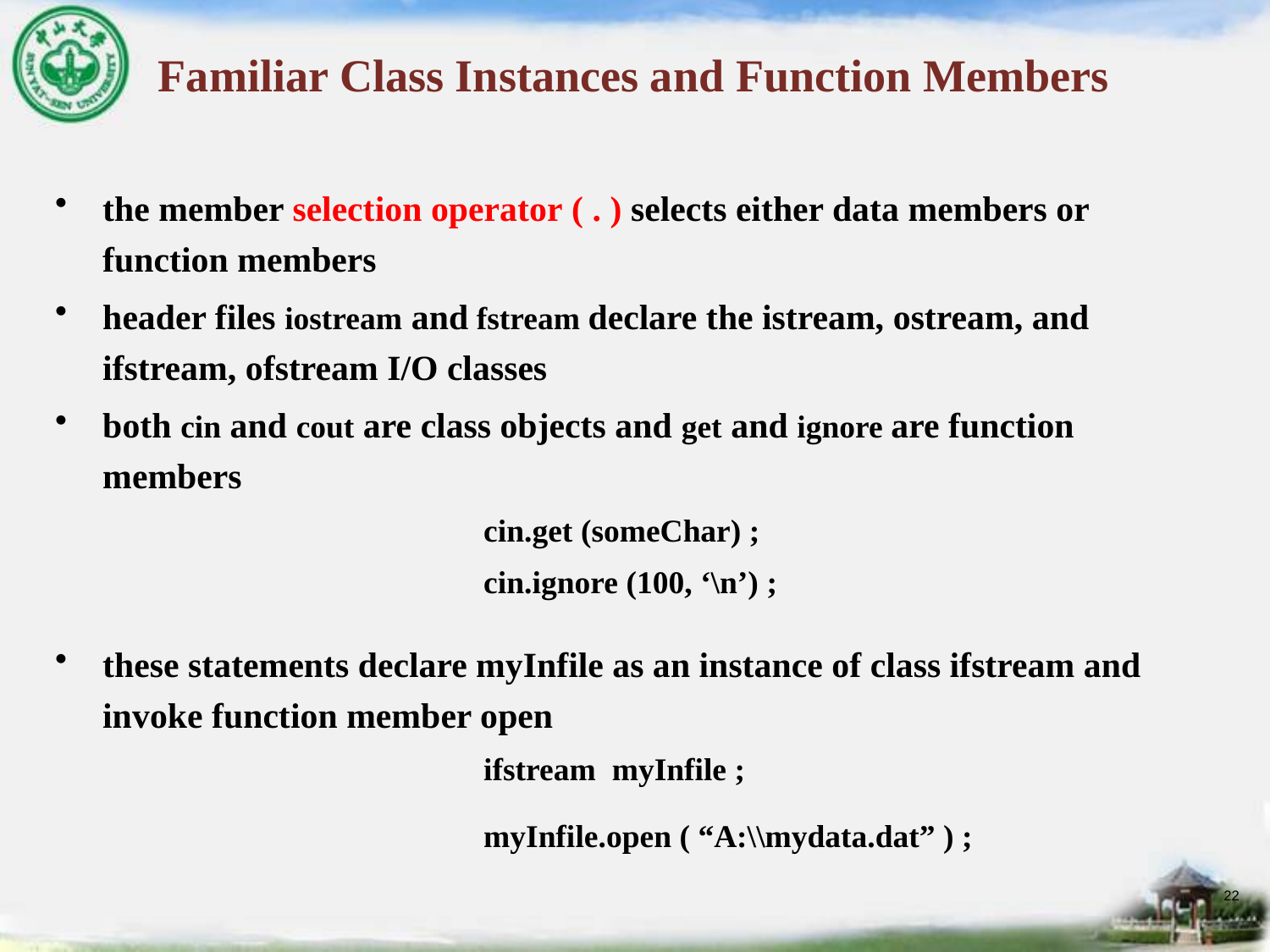

# Familiar Class Instances and Function Members
the member selection operator ( . ) selects either data members or function members
header files iostream and fstream declare the istream, ostream, and ifstream, ofstream I/O classes
both cin and cout are class objects and get and ignore are function members
				cin.get (someChar) ;
				cin.ignore (100, ‘\n’) ;

these statements declare myInfile as an instance of class ifstream and invoke function member open
				ifstream  myInfile ;
				myInfile.open ( “A:\\mydata.dat” ) ;
22